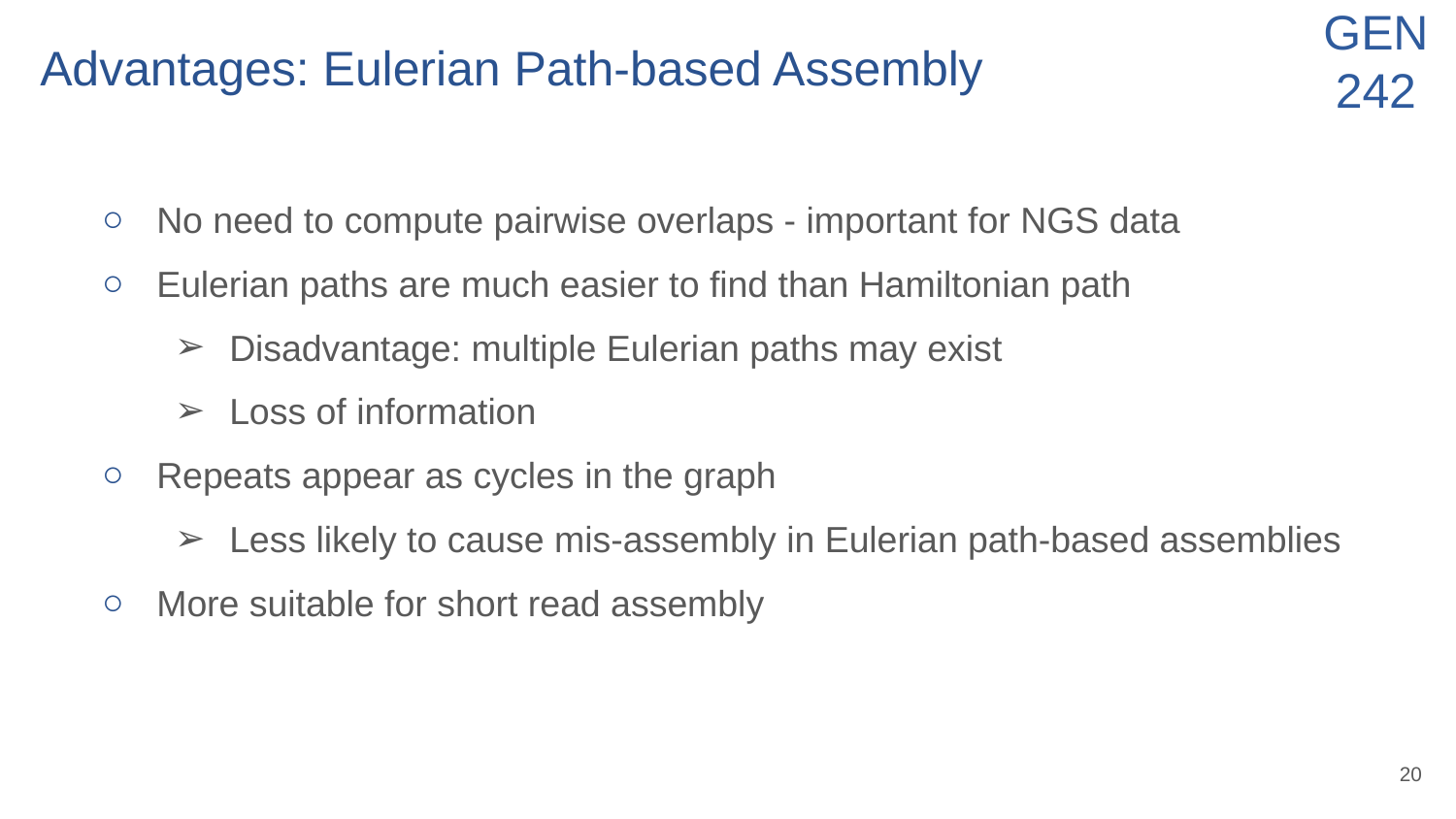

# Advantages: Eulerian Path-based Assembly
No need to compute pairwise overlaps - important for NGS data
Eulerian paths are much easier to find than Hamiltonian path
Disadvantage: multiple Eulerian paths may exist
Loss of information
Repeats appear as cycles in the graph
Less likely to cause mis-assembly in Eulerian path-based assemblies
More suitable for short read assembly
20